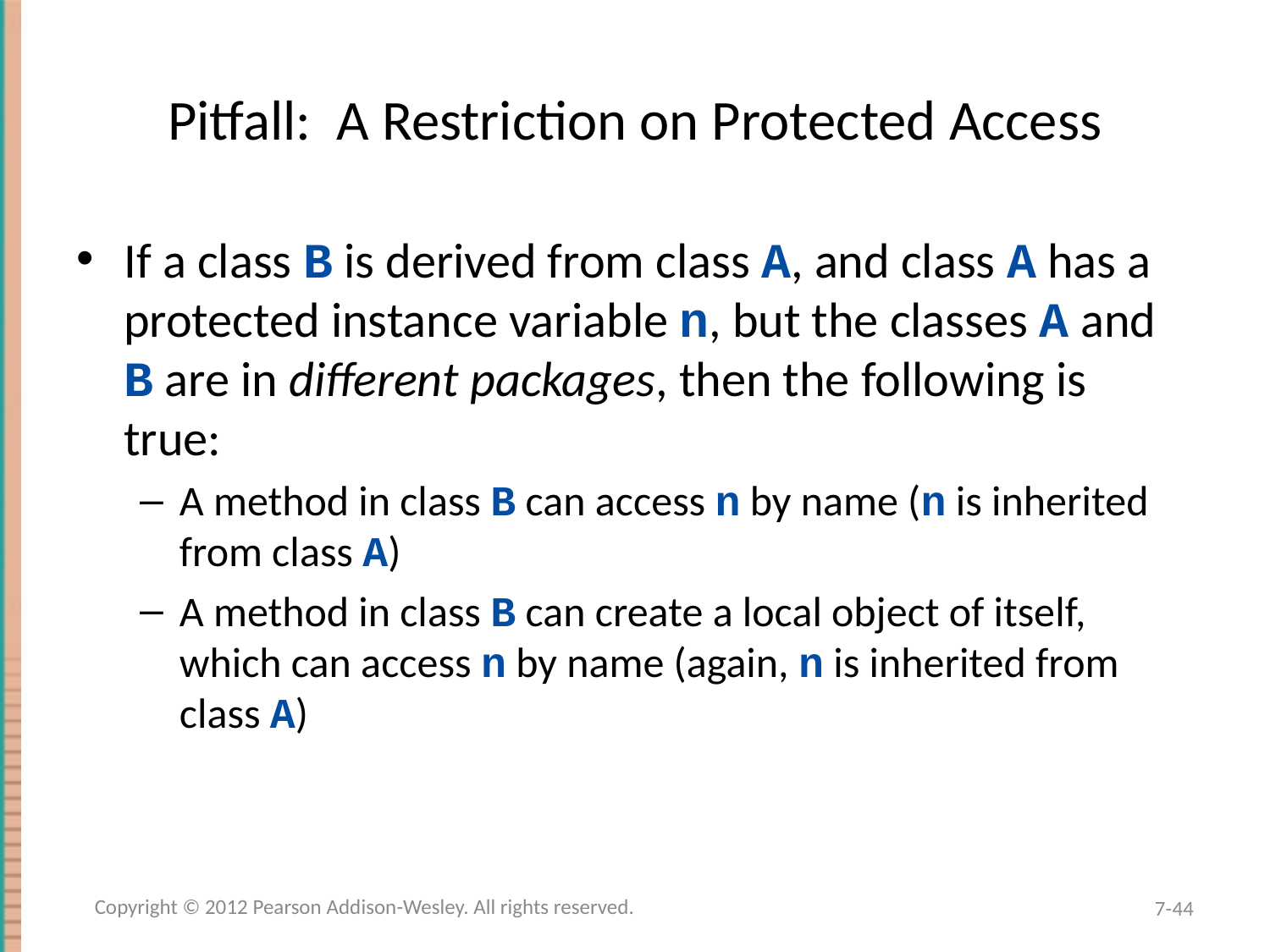

# Pitfall:  A Restriction on Protected Access
If a class B is derived from class A, and class A has a protected instance variable n, but the classes A and B are in different packages, then the following is true:
A method in class B can access n by name (n is inherited from class A)
A method in class B can create a local object of itself, which can access n by name (again, n is inherited from class A)
Copyright © 2012 Pearson Addison-Wesley. All rights reserved.
7-44